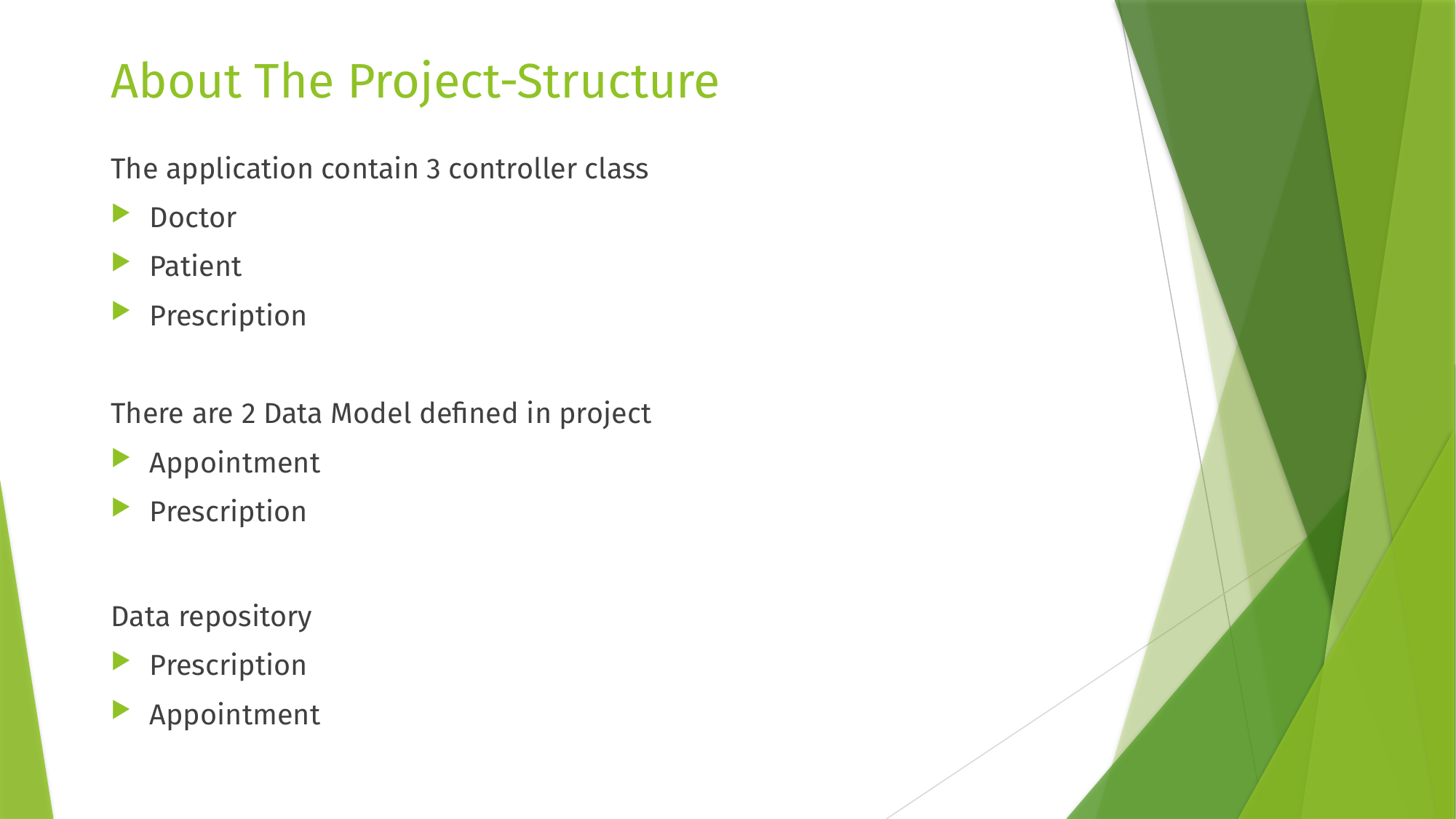

# About The Project-Structure
The application contain 3 controller class
Doctor
Patient
Prescription

There are 2 Data Model defined in project
Appointment
Prescription

Data repository
Prescription
Appointment